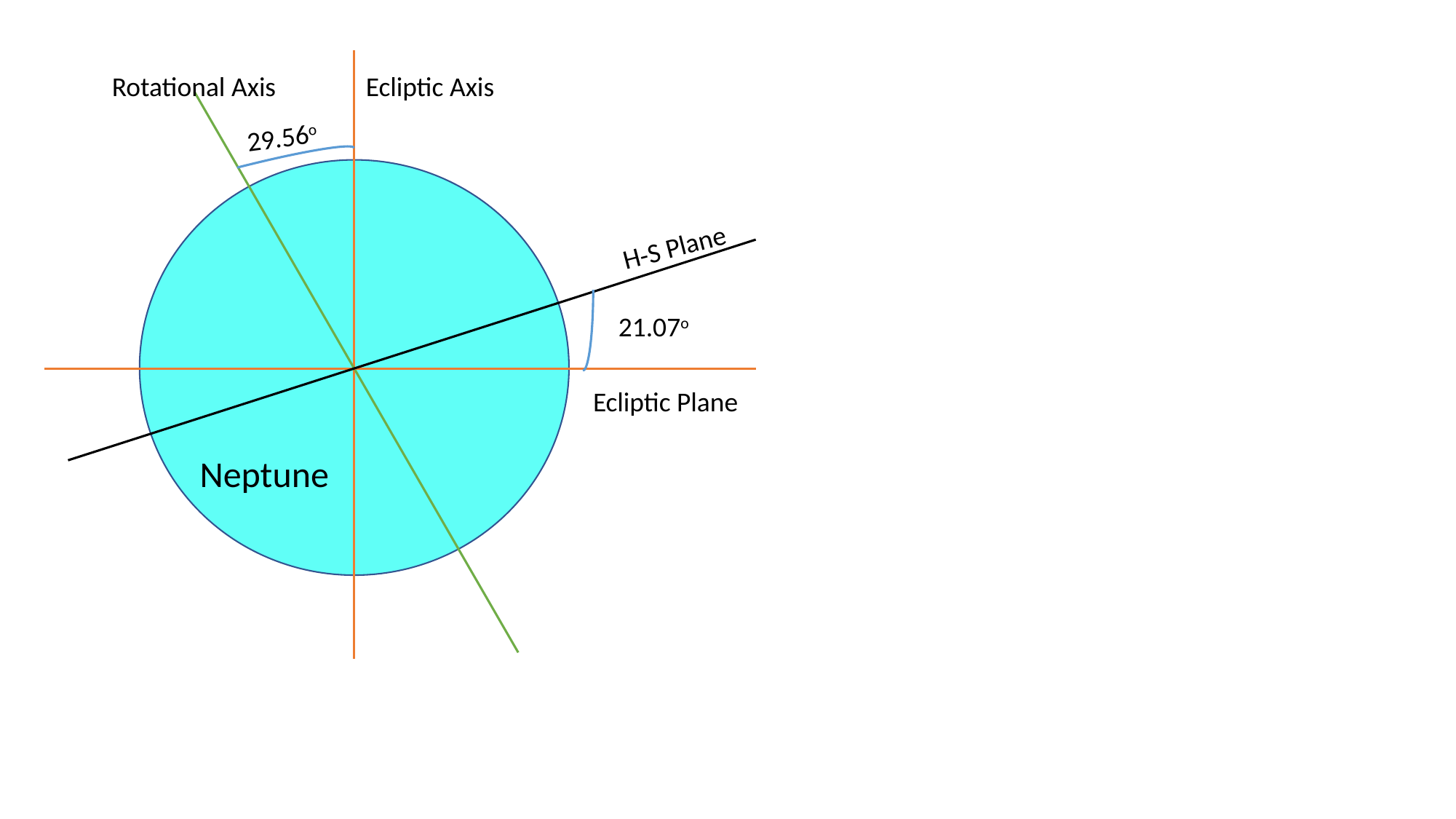

Rotational Axis
Ecliptic Axis
29.56o

H-S Plane

21.07o
Ecliptic Plane
Neptune